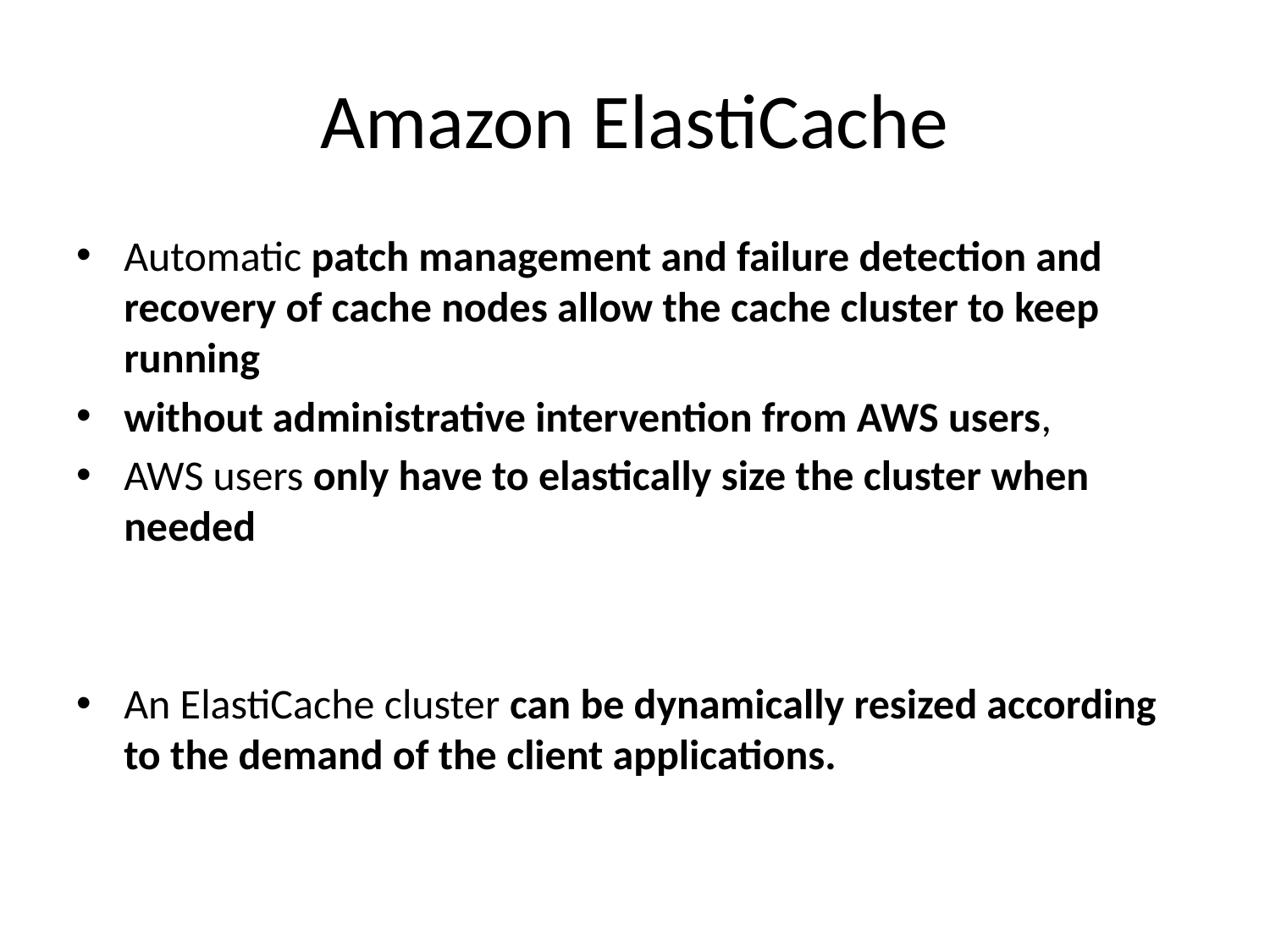

# Amazon ElastiCache
Automatic patch management and failure detection and recovery of cache nodes allow the cache cluster to keep running
without administrative intervention from AWS users,
AWS users only have to elastically size the cluster when needed

An ElastiCache cluster can be dynamically resized according to the demand of the client applications.